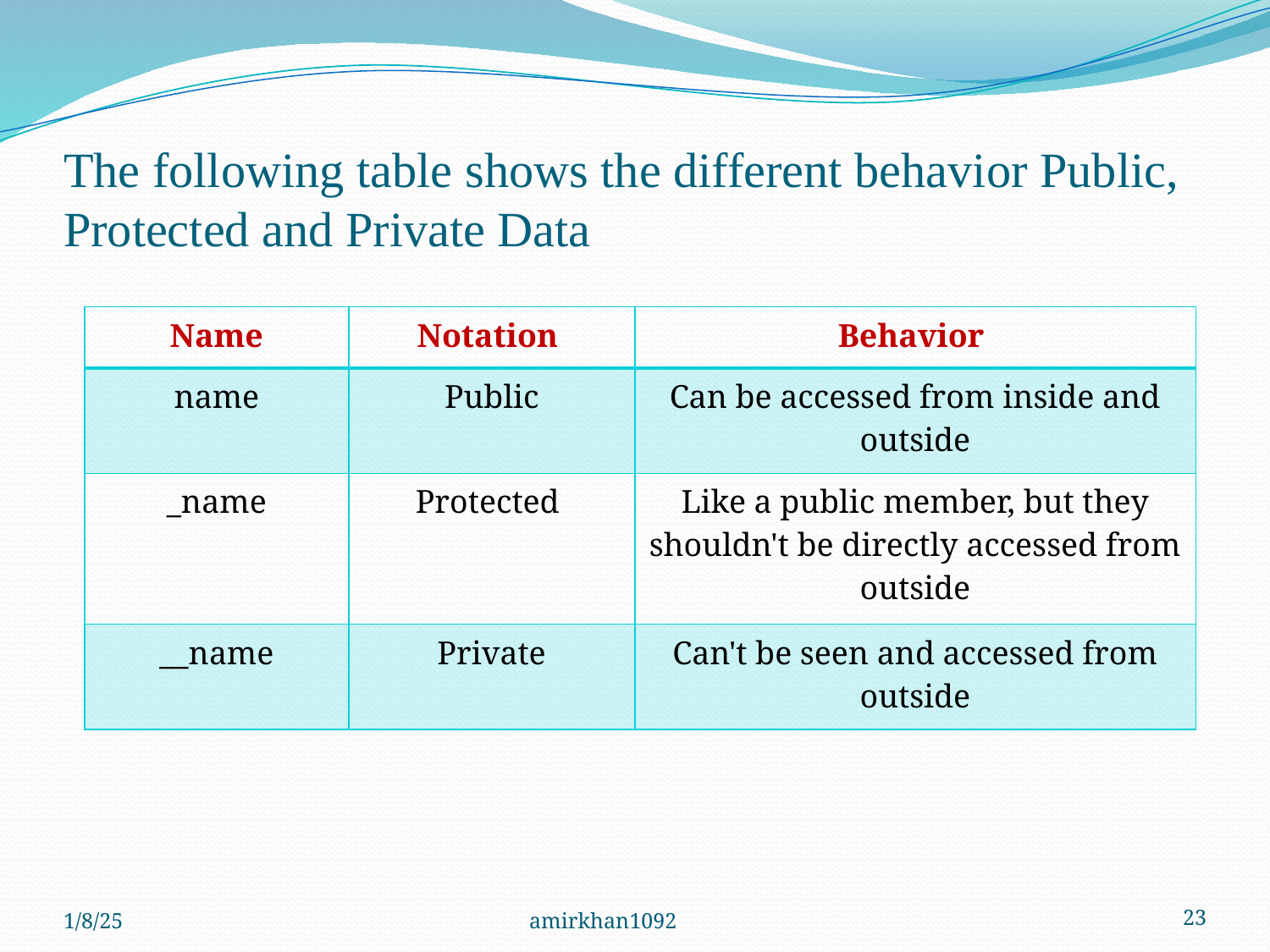

# The following table shows the different behavior Public, Protected and Private Data
| Name | Notation | Behavior |
| --- | --- | --- |
| name | Public | Can be accessed from inside and outside |
| \_name | Protected | Like a public member, but they shouldn't be directly accessed from outside |
| \_\_name | Private | Can't be seen and accessed from outside |
1/8/25
amirkhan1092
23